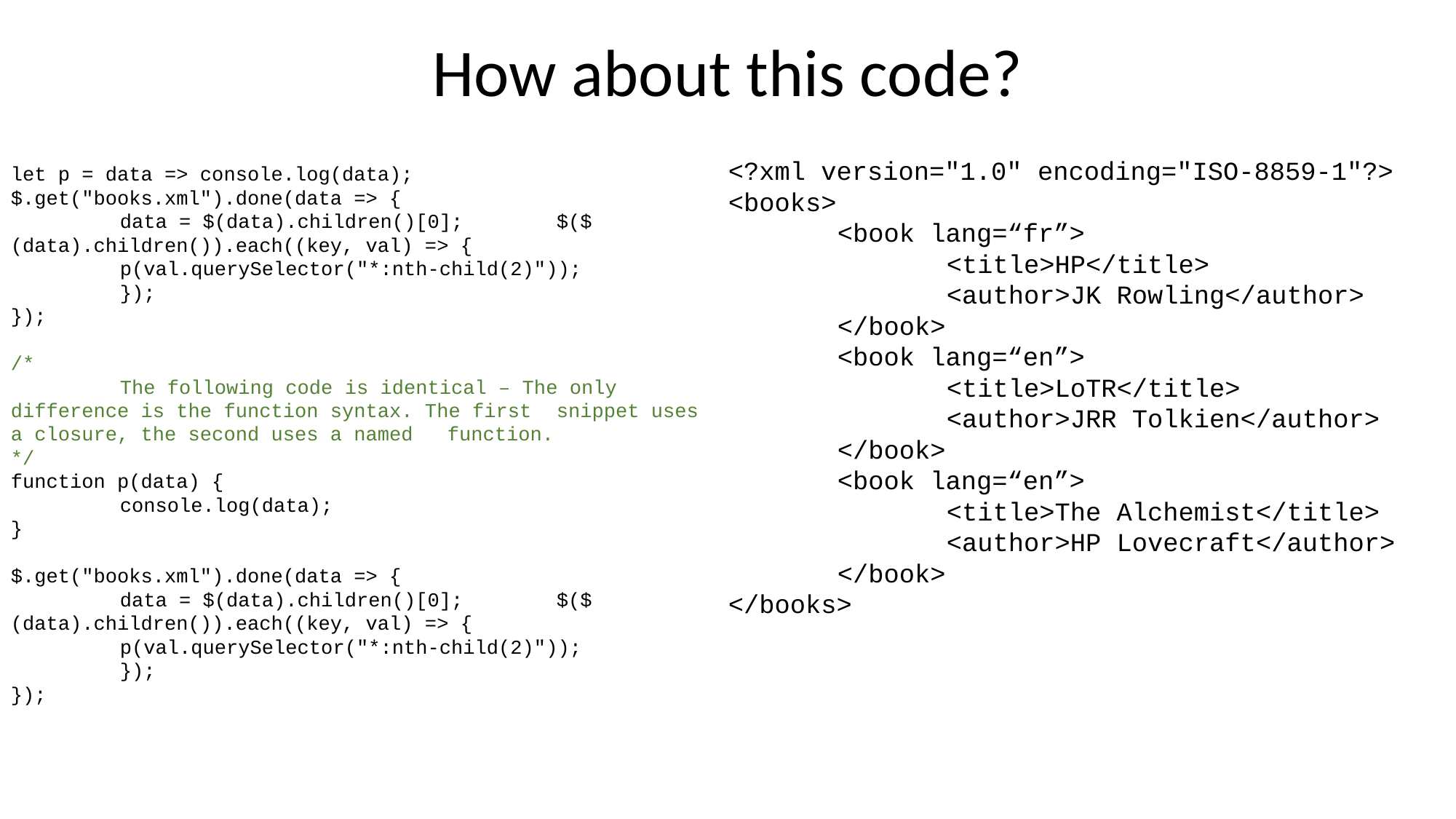

# How about this code?
<?xml version="1.0" encoding="ISO-8859-1"?>
<books>
	<book lang=“fr”>
		<title>HP</title>
		<author>JK Rowling</author>
	</book>
	<book lang=“en”>
		<title>LoTR</title>
		<author>JRR Tolkien</author>
	</book>
	<book lang=“en”>
		<title>The Alchemist</title>
		<author>HP Lovecraft</author>
	</book>
</books>

let p = data => console.log(data);
$.get("books.xml").done(data => {
	data = $(data).children()[0];	$($(data).children()).each((key, val) => {			p(val.querySelector("*:nth-child(2)"));
	});
});

/*
	The following code is identical – The only 	difference is the function syntax. The first 	snippet uses a closure, the second uses a named 	function.
*/
function p(data) {
	console.log(data);
}

$.get("books.xml").done(data => {
	data = $(data).children()[0];	$($(data).children()).each((key, val) => {			p(val.querySelector("*:nth-child(2)"));
	});
});